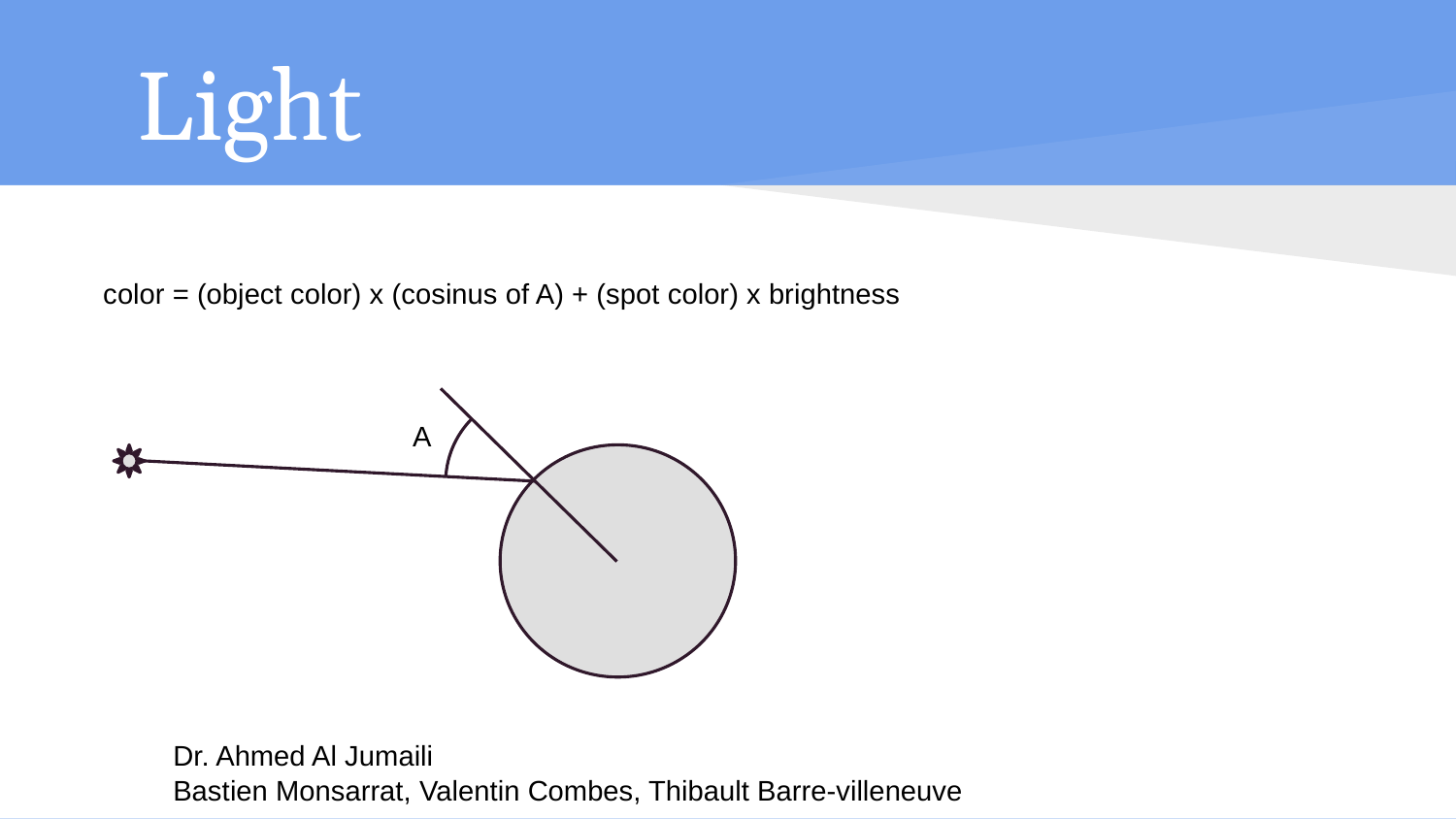

# Light
color = (object color) x (cosinus of A) + (spot color) x brightness

A